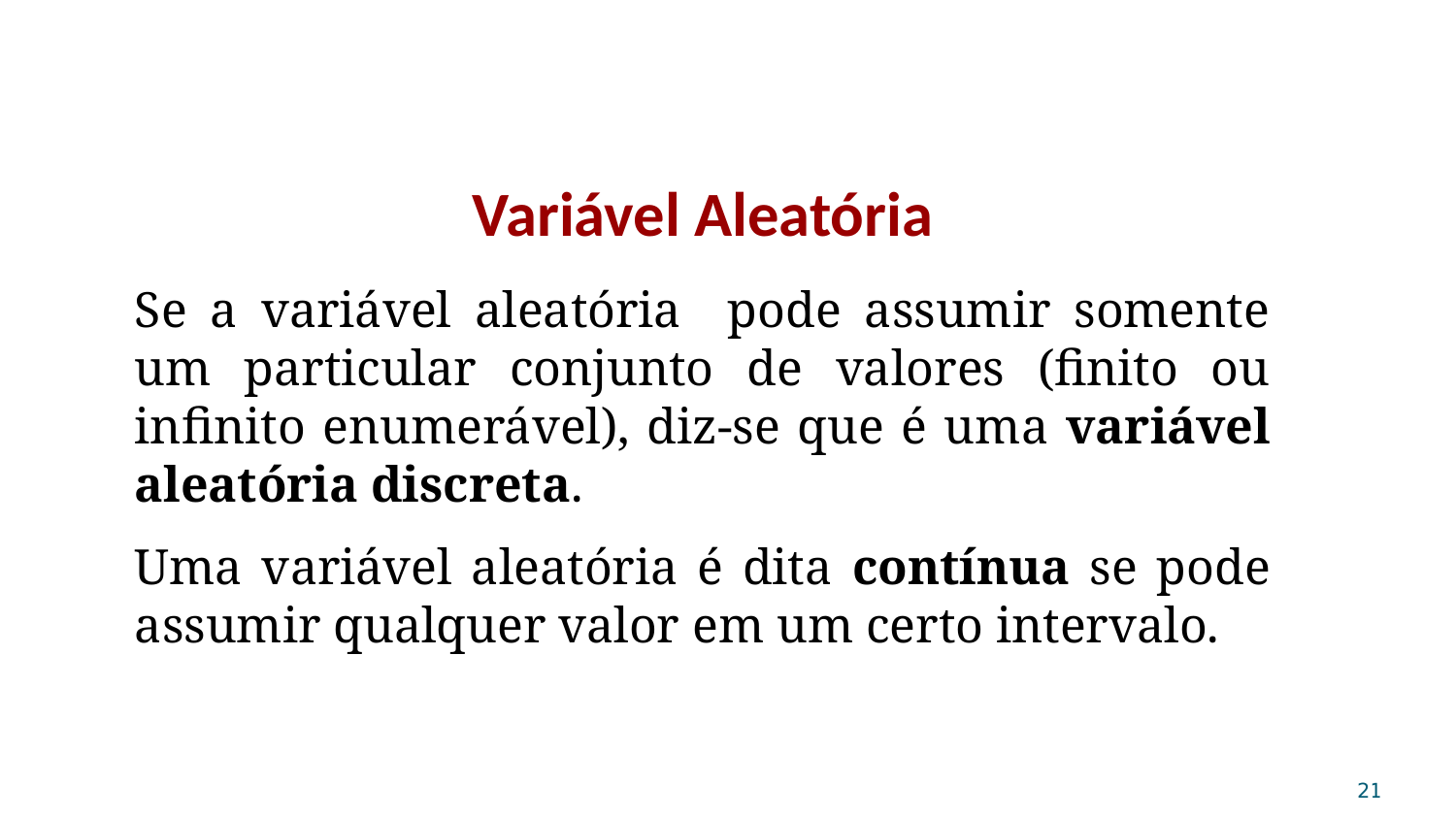

# Variável Aleatória
Se a variável aleatória  pode assumir somente um particular conjunto de valores (finito ou infinito enumerável), diz-se que é uma variável aleatória discreta.
Uma variável aleatória é dita contínua se pode assumir qualquer valor em um certo intervalo.
21